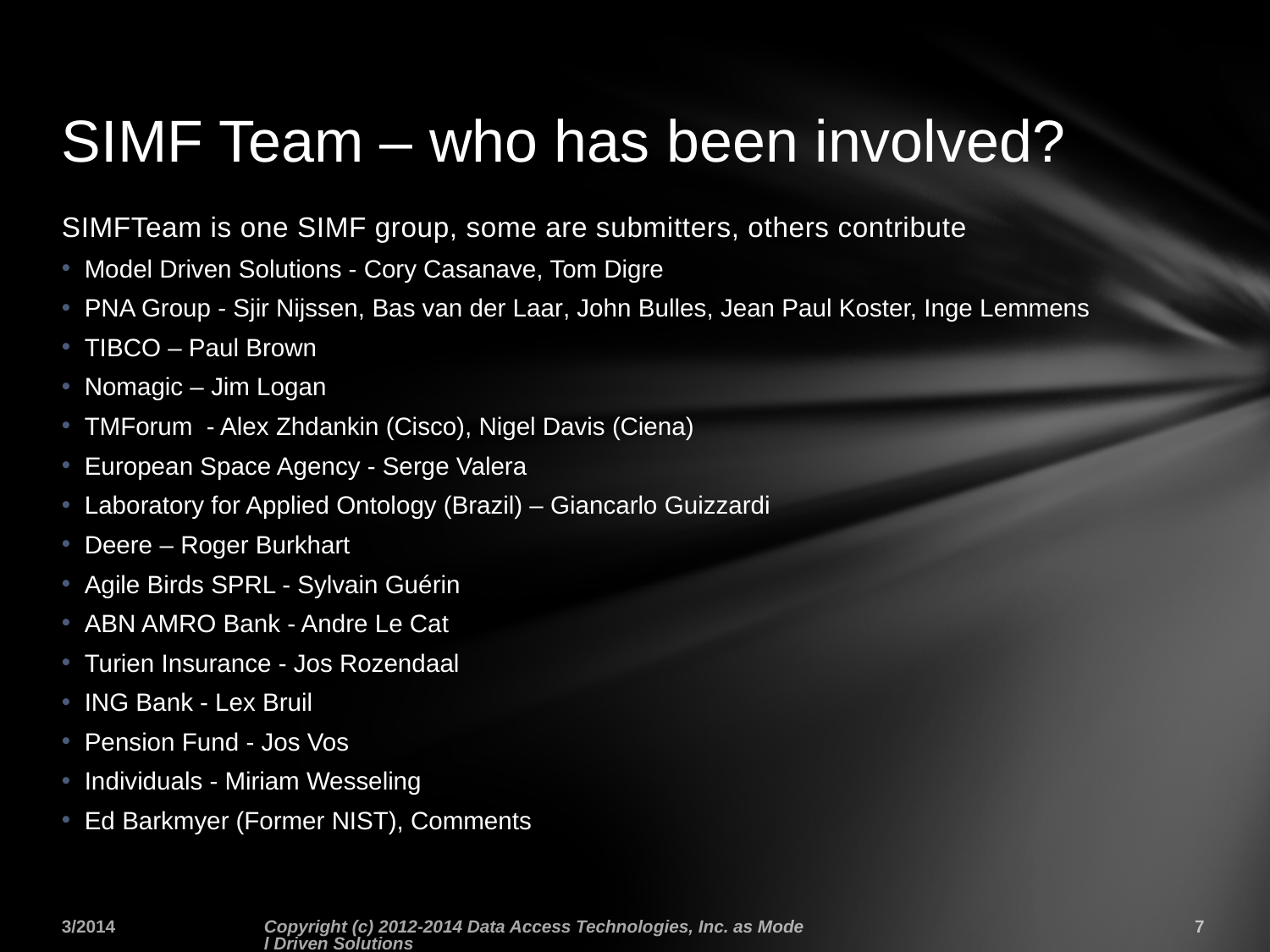

# SIMF Team – who has been involved?
SIMFTeam is one SIMF group, some are submitters, others contribute
Model Driven Solutions - Cory Casanave, Tom Digre
PNA Group - Sjir Nijssen, Bas van der Laar, John Bulles, Jean Paul Koster, Inge Lemmens
TIBCO – Paul Brown
Nomagic – Jim Logan
TMForum  - Alex Zhdankin (Cisco), Nigel Davis (Ciena)
European Space Agency - Serge Valera
Laboratory for Applied Ontology (Brazil) – Giancarlo Guizzardi
Deere – Roger Burkhart
Agile Birds SPRL - Sylvain Guérin
ABN AMRO Bank - Andre Le Cat
Turien Insurance - Jos Rozendaal
ING Bank - Lex Bruil
Pension Fund - Jos Vos
Individuals - Miriam Wesseling
Ed Barkmyer (Former NIST), Comments

3/2014
Copyright (c) 2012-2014 Data Access Technologies, Inc. as Model Driven Solutions
7